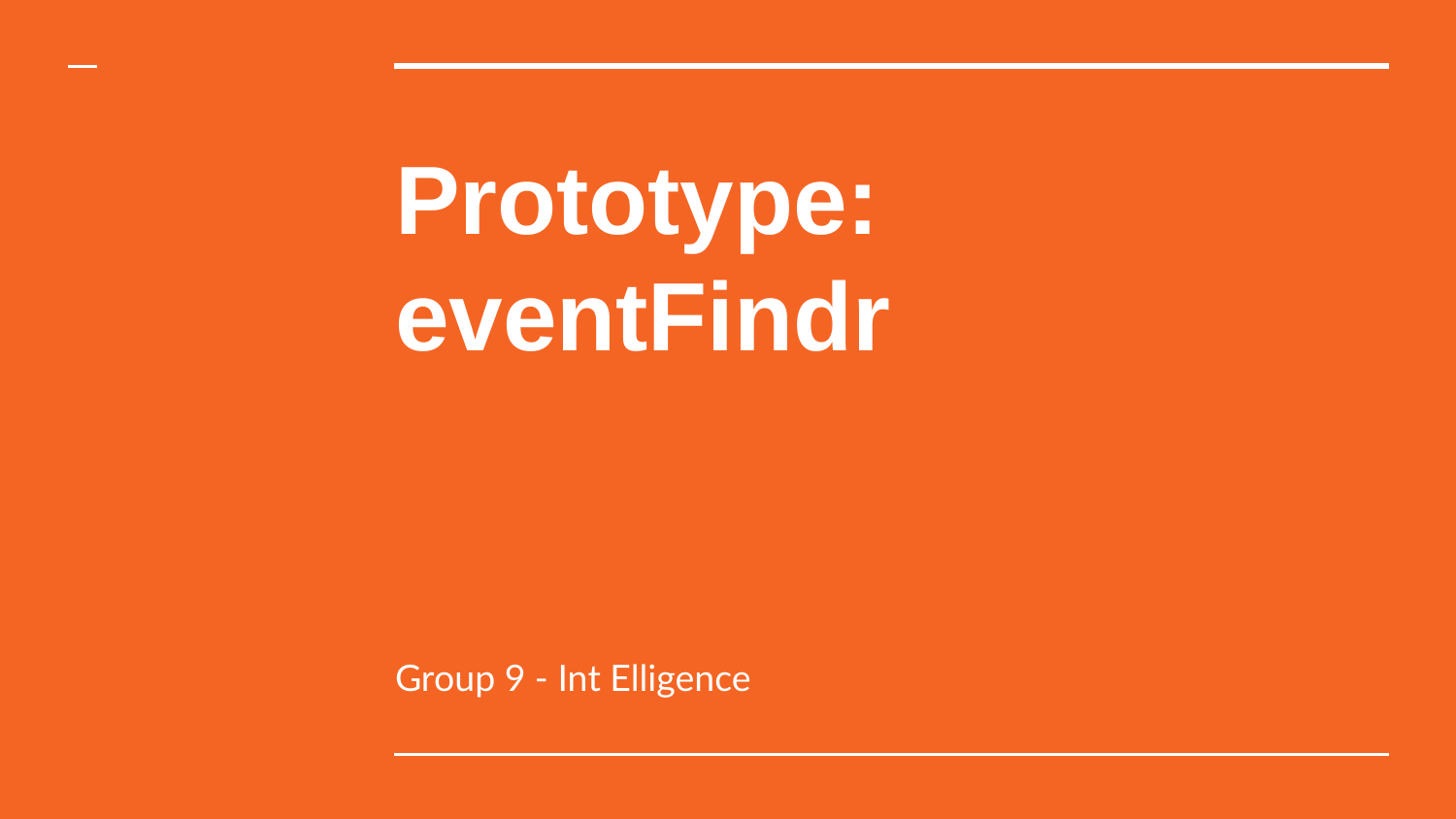

# Prototype: eventFindr
Group 9 - Int Elligence